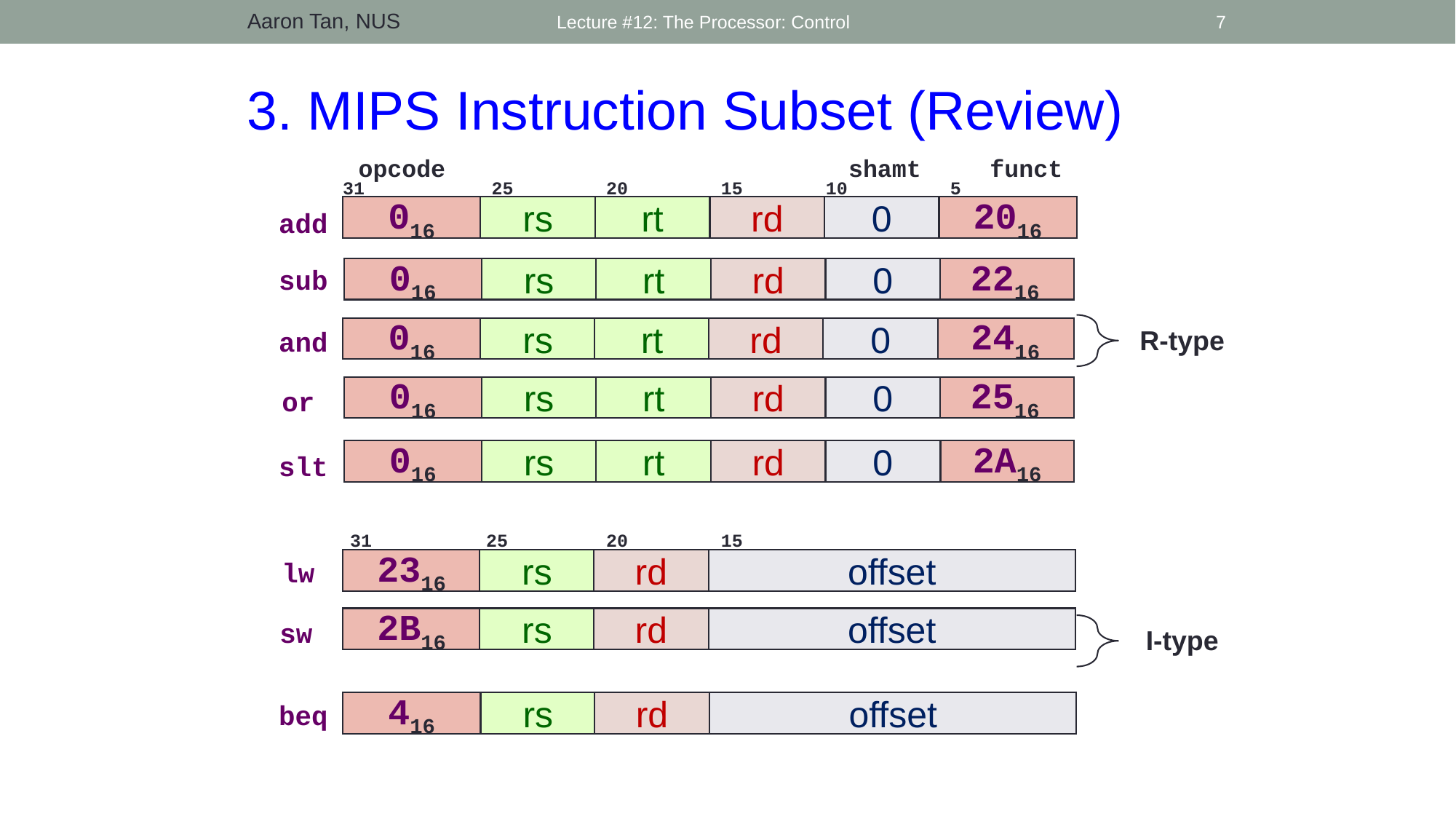

Aaron Tan, NUS
Lecture #12: The Processor: Control
7
3. MIPS Instruction Subset (Review)
opcode
shamt
funct
31
25
20
15
10
5
016
rs
rt
rd
0
2016
add
sub
016
rs
rt
rd
0
2216

016
rs
rt
rd
0
2416
R-type
and
016
rs
rt
rd
0
2516
or
016
rs
rt
rd
0
2A16
slt
31
25
20
15
2316
rs
rd
offset
lw
2B16
rs
rd
offset
sw

I-type
416
rs
rd
offset
beq